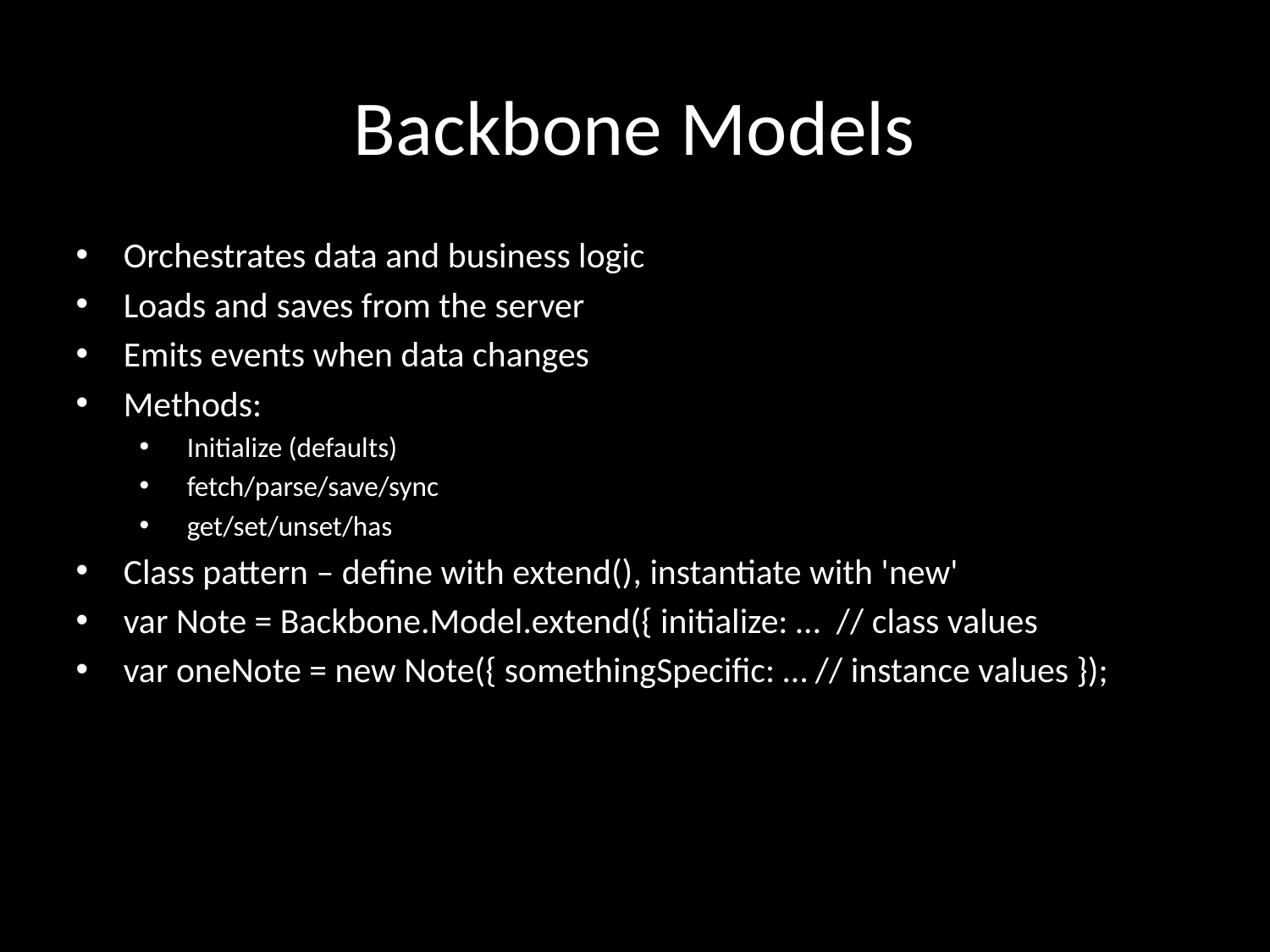

# Backbone Models
Orchestrates data and business logic
Loads and saves from the server
Emits events when data changes
Methods:
Initialize (defaults)
fetch/parse/save/sync
get/set/unset/has
Class pattern – define with extend(), instantiate with 'new'
var Note = Backbone.Model.extend({ initialize: …  // class values
var oneNote = new Note({ somethingSpecific: … // instance values });